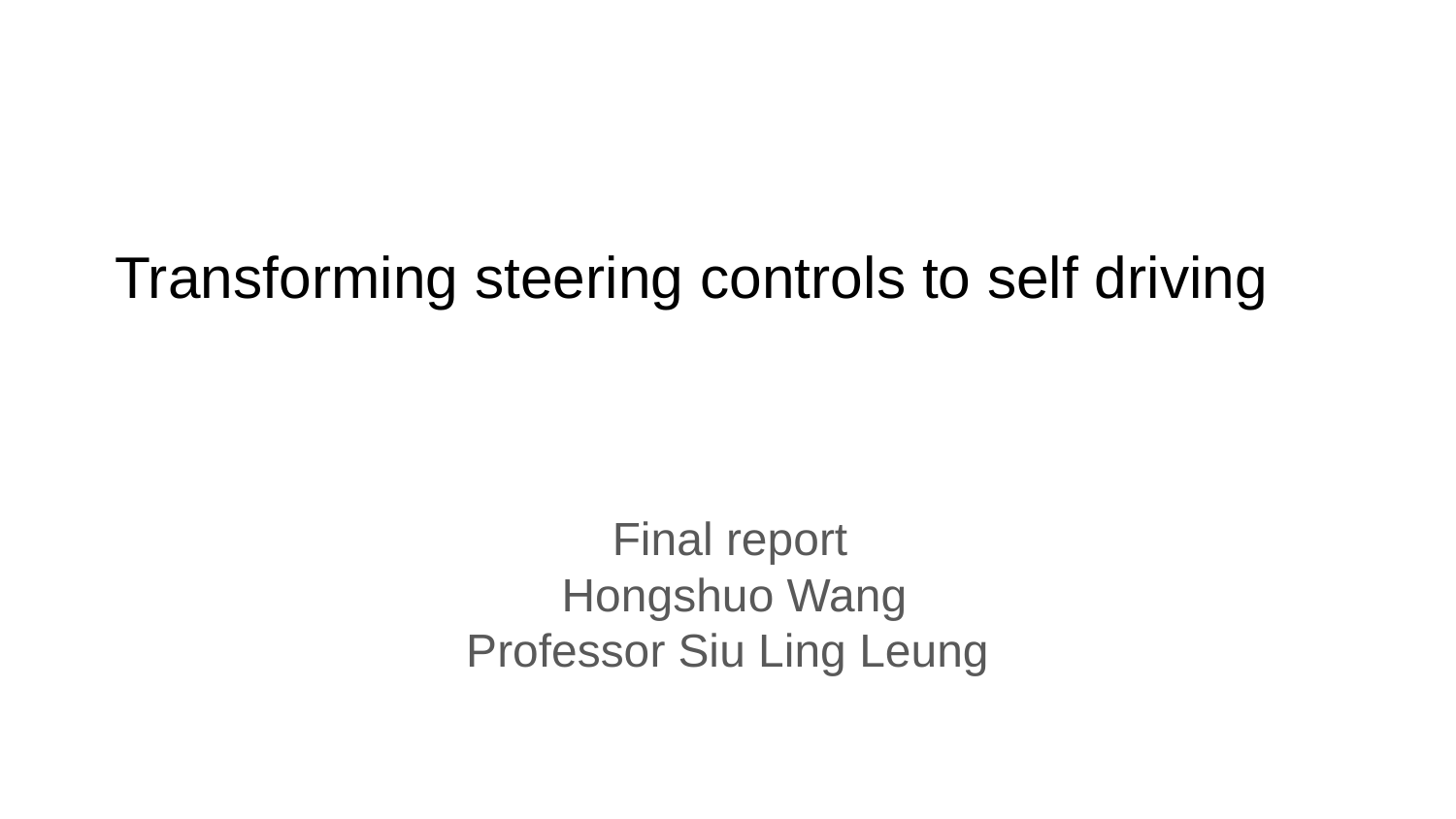

# Transforming steering controls to self driving

   Final report
 Hongshuo Wang
Professor Siu Ling Leung